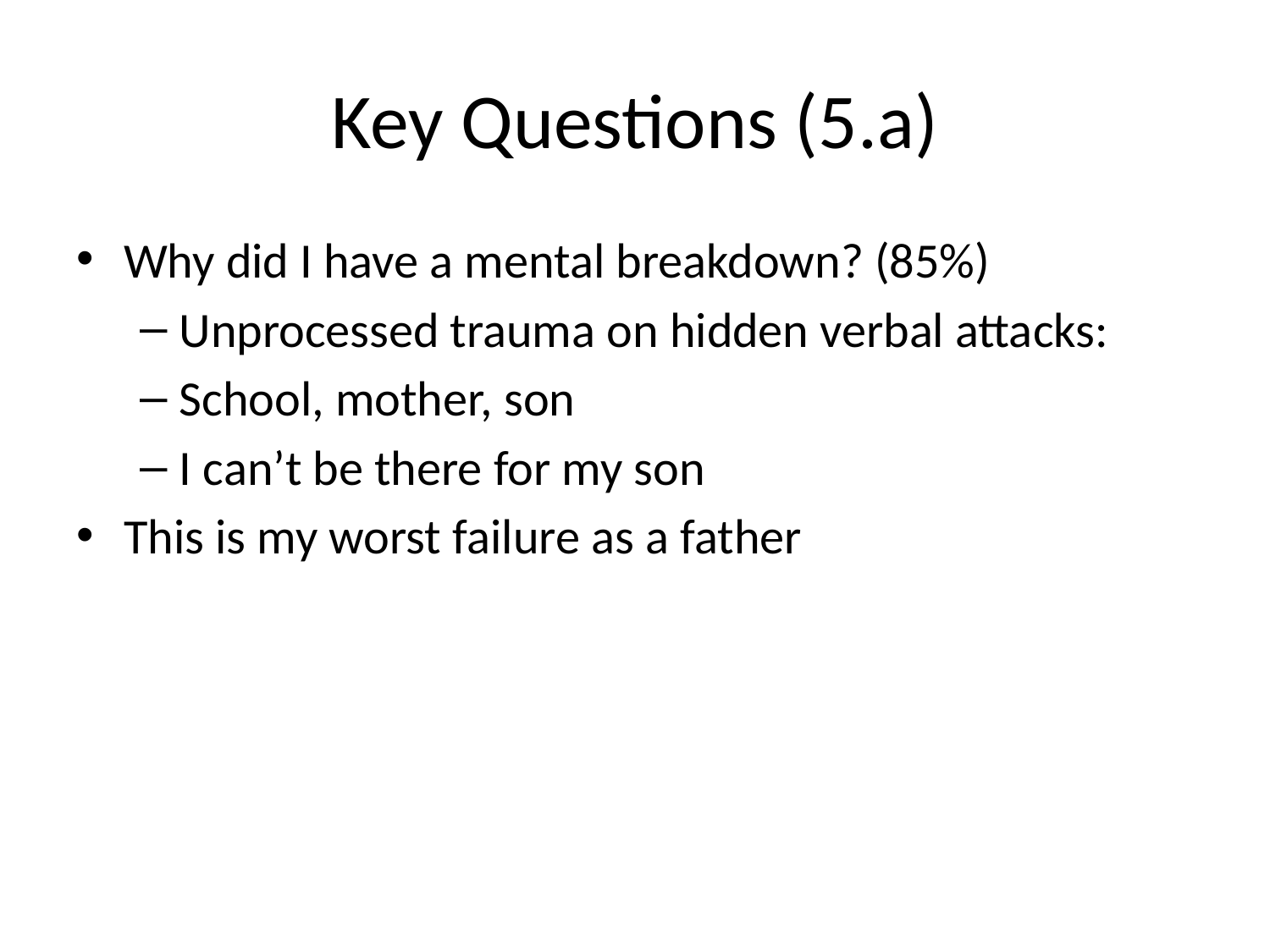

# Key Questions (5.a)
Why did I have a mental breakdown? (85%)
Unprocessed trauma on hidden verbal attacks:
School, mother, son
I can’t be there for my son
This is my worst failure as a father